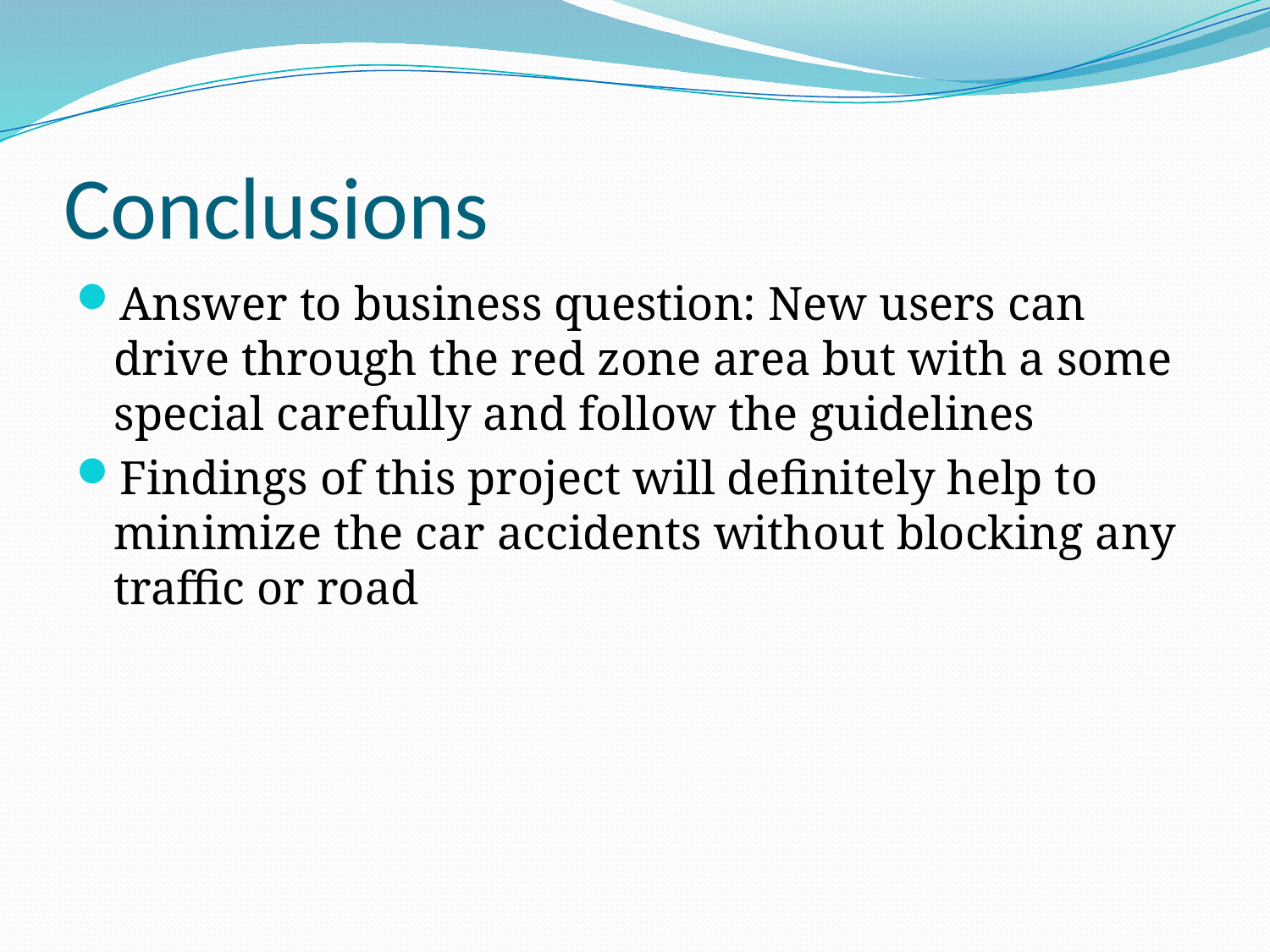

# Conclusions
Answer to business question: New users can drive through the red zone area but with a some special carefully and follow the guidelines
Findings of this project will definitely help to minimize the car accidents without blocking any traffic or road